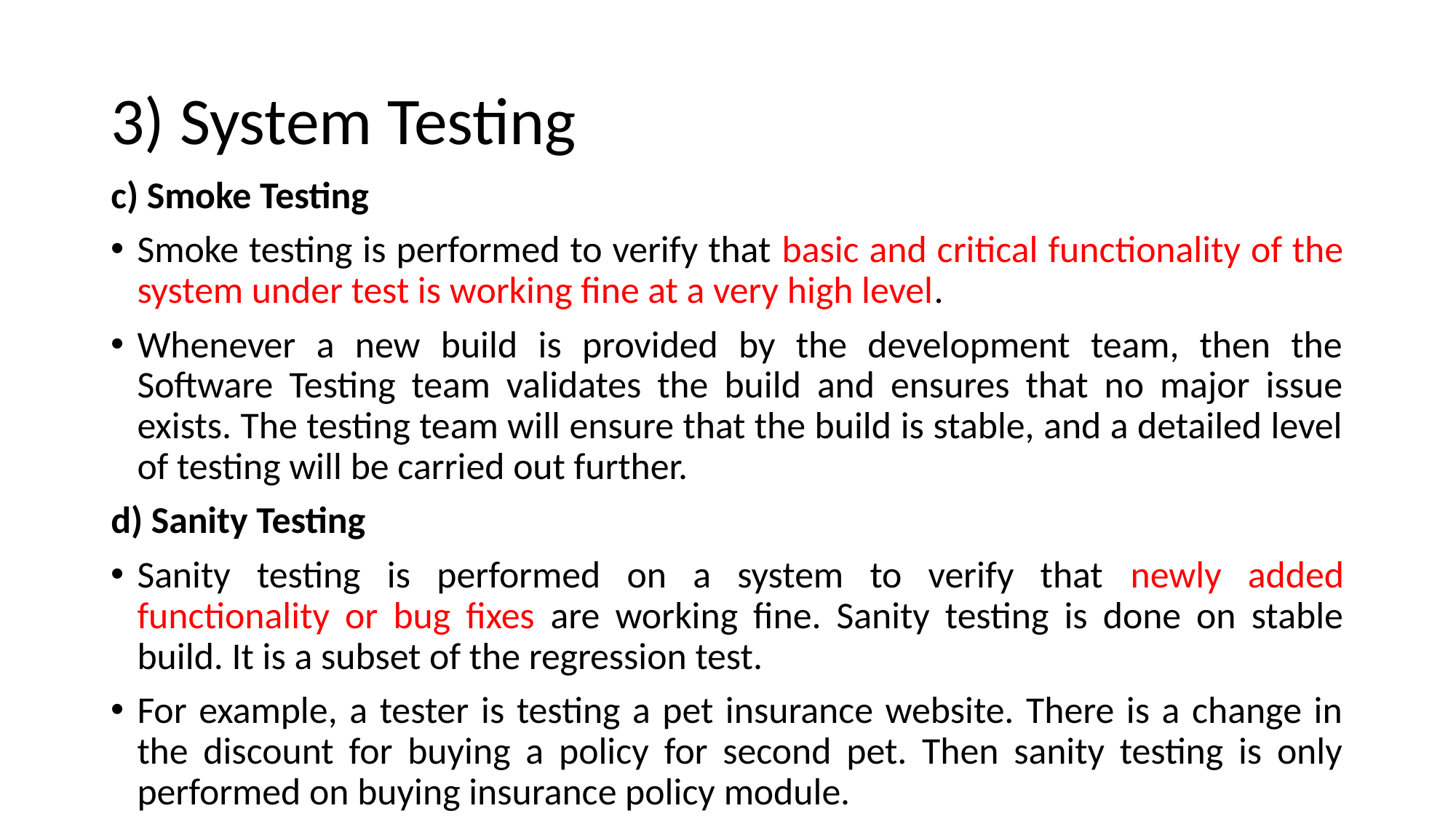

# 3) System Testing
c) Smoke Testing
Smoke testing is performed to verify that basic and critical functionality of the system under test is working fine at a very high level.
Whenever a new build is provided by the development team, then the Software Testing team validates the build and ensures that no major issue exists. The testing team will ensure that the build is stable, and a detailed level of testing will be carried out further.
d) Sanity Testing
Sanity testing is performed on a system to verify that newly added functionality or bug fixes are working fine. Sanity testing is done on stable build. It is a subset of the regression test.
For example, a tester is testing a pet insurance website. There is a change in the discount for buying a policy for second pet. Then sanity testing is only performed on buying insurance policy module.